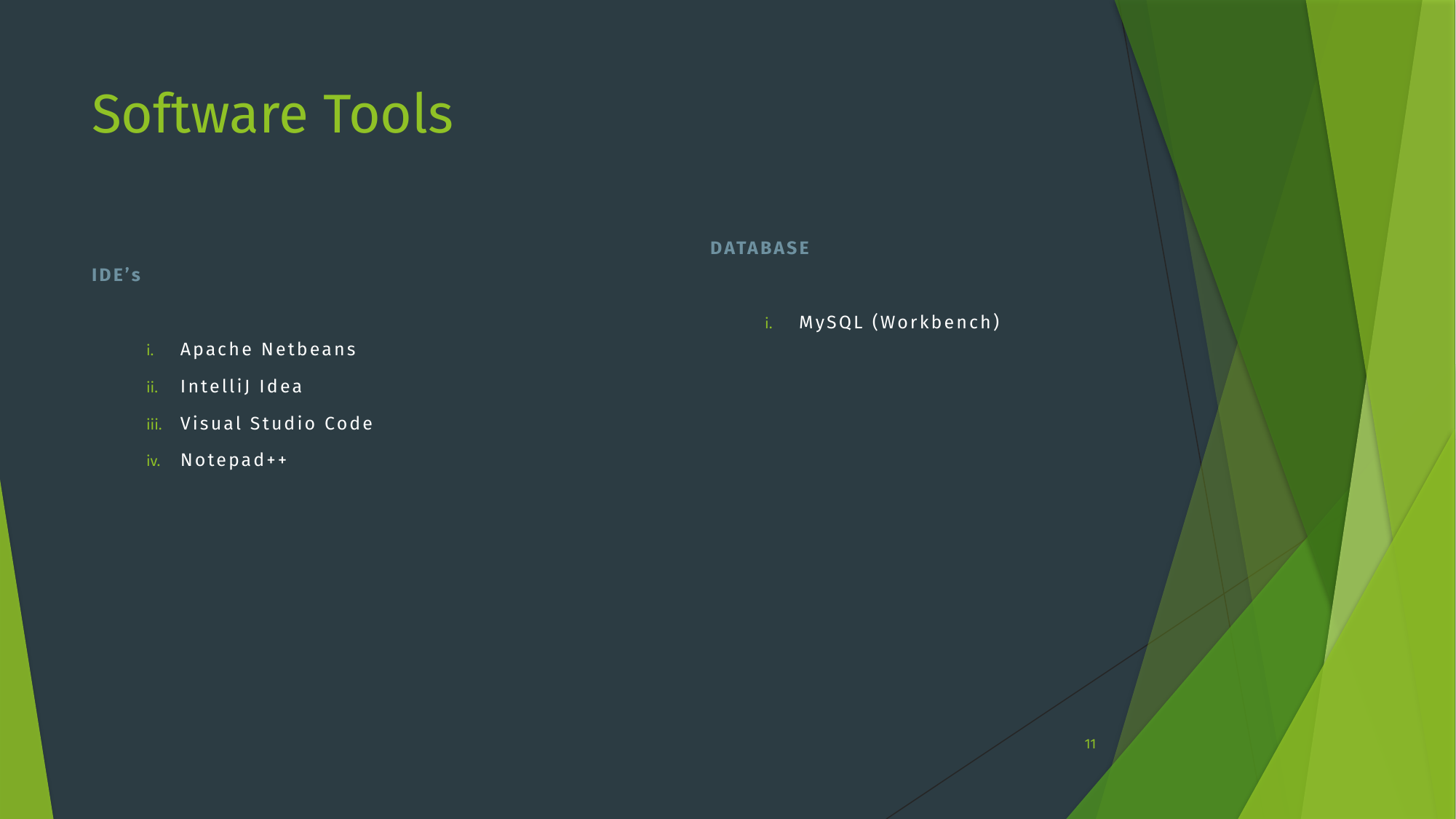

# Software Tools
DATABASE

MySQL (Workbench)

IDE’s

Apache Netbeans
IntelliJ Idea
Visual Studio Code
Notepad++

11